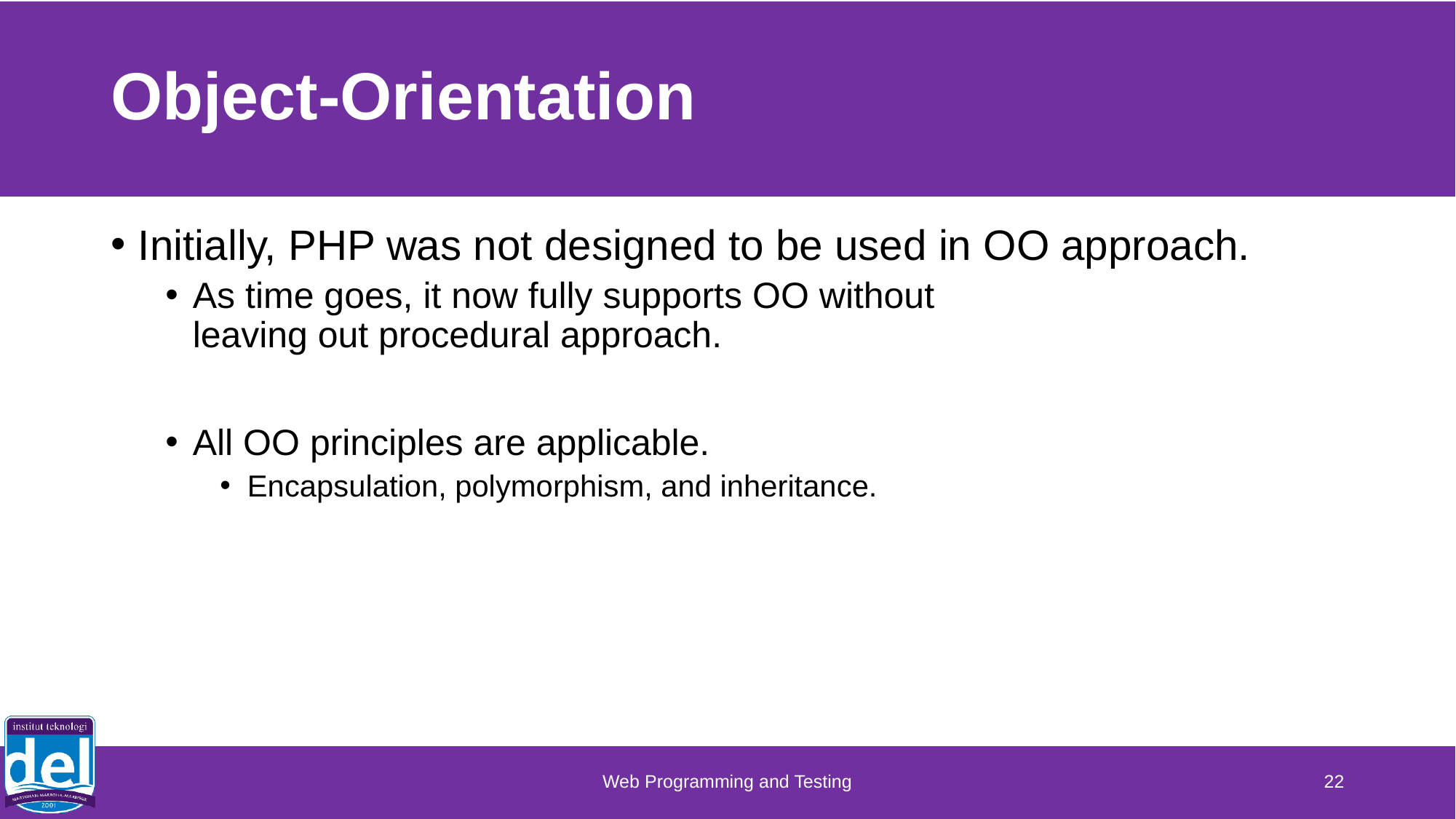

# Object-Orientation
Initially, PHP was not designed to be used in OO approach.
As time goes, it now fully supports OO without
leaving out procedural approach.

All OO principles are applicable.
Encapsulation, polymorphism, and inheritance.
Web Programming and Testing
22